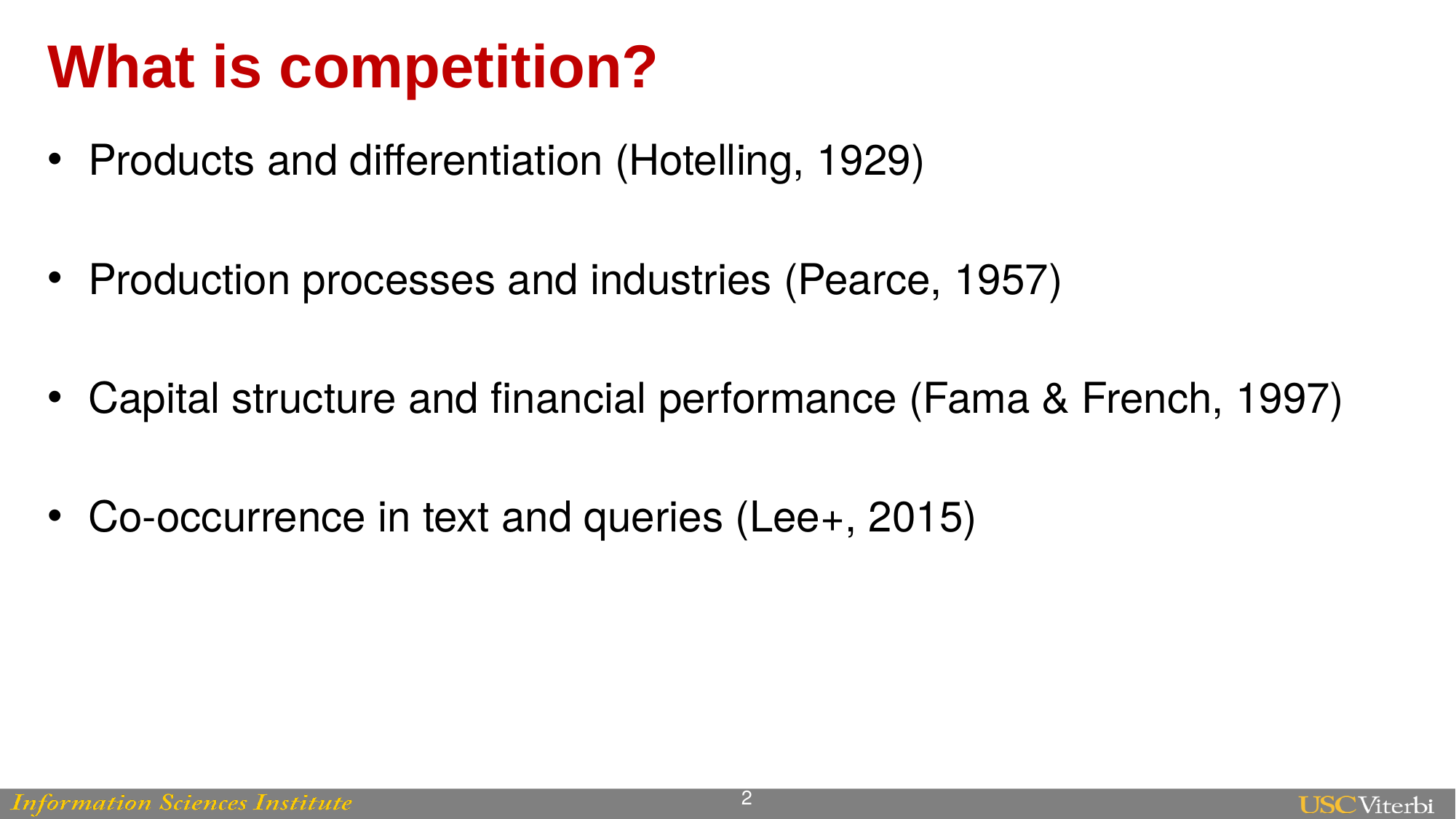

# What is competition?
Products and differentiation (Hotelling, 1929)

Production processes and industries (Pearce, 1957)

Capital structure and financial performance (Fama & French, 1997)

Co-occurrence in text and queries (Lee+, 2015)

2